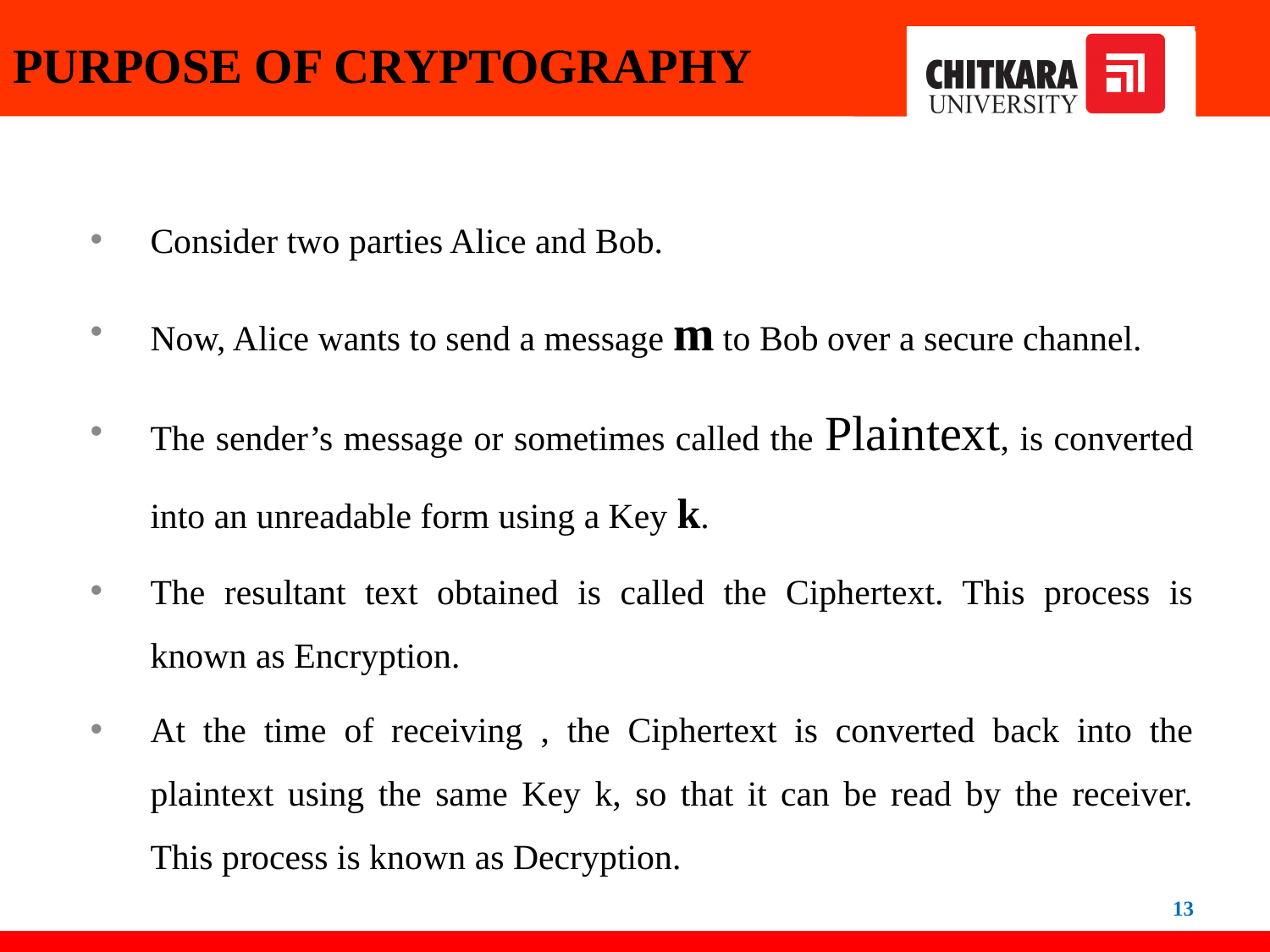

# PURPOSE OF CRYPTOGRAPHY
Consider two parties Alice and Bob.
Now, Alice wants to send a message m to Bob over a secure channel.
The sender’s message or sometimes called the Plaintext, is converted into an unreadable form using a Key k.
The resultant text obtained is called the Ciphertext. This process is known as Encryption.
At the time of receiving , the Ciphertext is converted back into the plaintext using the same Key k, so that it can be read by the receiver. This process is known as Decryption.
13